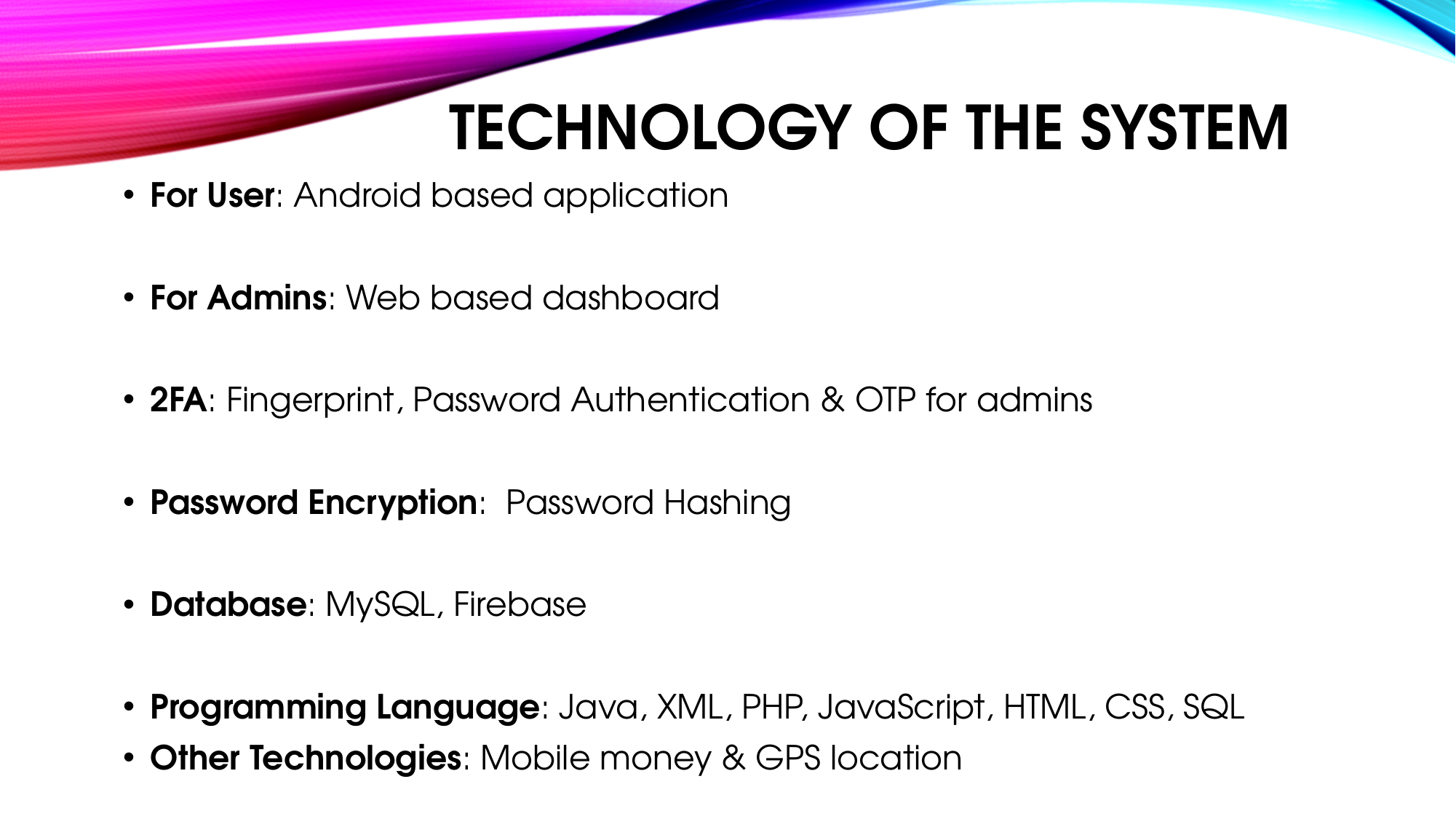

# TECHNOLOGY OF THE SYSTEM
For User: Android based application

For Admins: Web based dashboard

2FA: Fingerprint, Password Authentication & OTP for admins

Password Encryption:  Password Hashing

Database: MySQL, Firebase

Programming Language: Java, XML, PHP, JavaScript, HTML, CSS, SQL
Other Technologies: Mobile money & GPS location